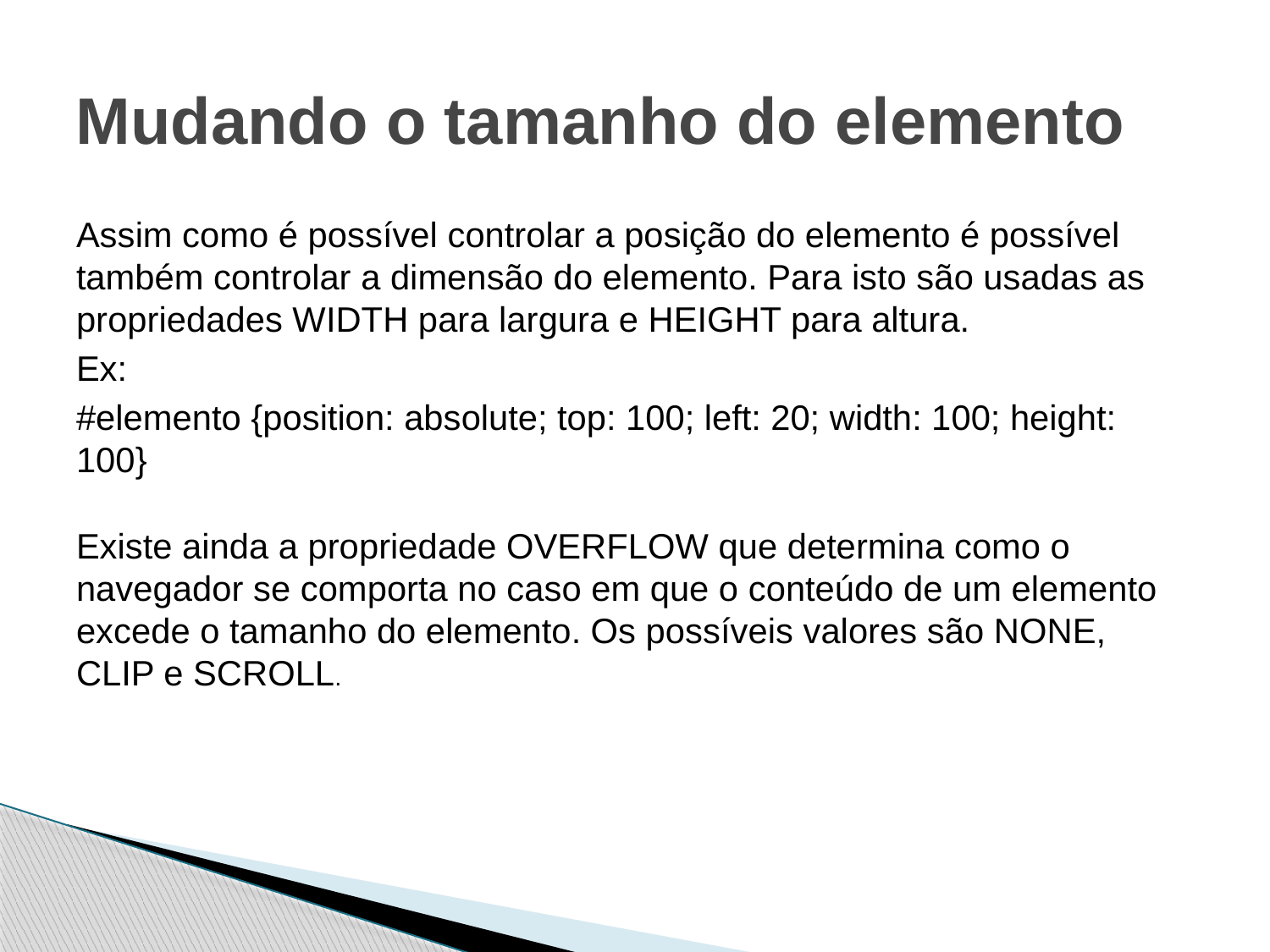

# Mudando o tamanho do elemento
Assim como é possível controlar a posição do elemento é possível também controlar a dimensão do elemento. Para isto são usadas as propriedades WIDTH para largura e HEIGHT para altura.
Ex:
#elemento {position: absolute; top: 100; left: 20; width: 100; height: 100}

Existe ainda a propriedade OVERFLOW que determina como o navegador se comporta no caso em que o conteúdo de um elemento excede o tamanho do elemento. Os possíveis valores são NONE, CLIP e SCROLL.